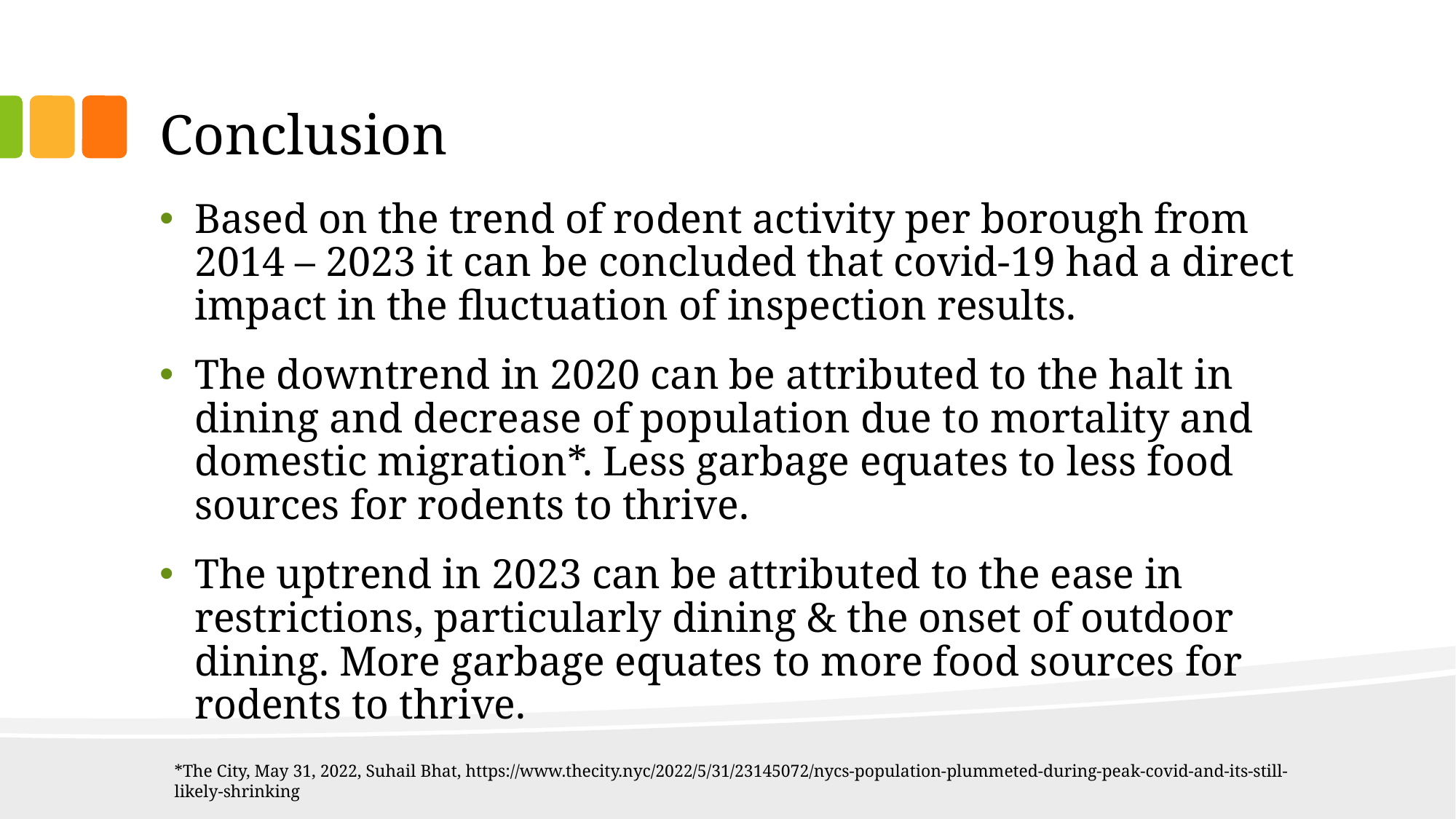

# Conclusion
Based on the trend of rodent activity per borough from 2014 – 2023 it can be concluded that covid-19 had a direct impact in the fluctuation of inspection results.
The downtrend in 2020 can be attributed to the halt in dining and decrease of population due to mortality and domestic migration*. Less garbage equates to less food sources for rodents to thrive.
The uptrend in 2023 can be attributed to the ease in restrictions, particularly dining & the onset of outdoor dining. More garbage equates to more food sources for rodents to thrive.

*The City, May 31, 2022, Suhail Bhat, https://www.thecity.nyc/2022/5/31/23145072/nycs-population-plummeted-during-peak-covid-and-its-still-likely-shrinking